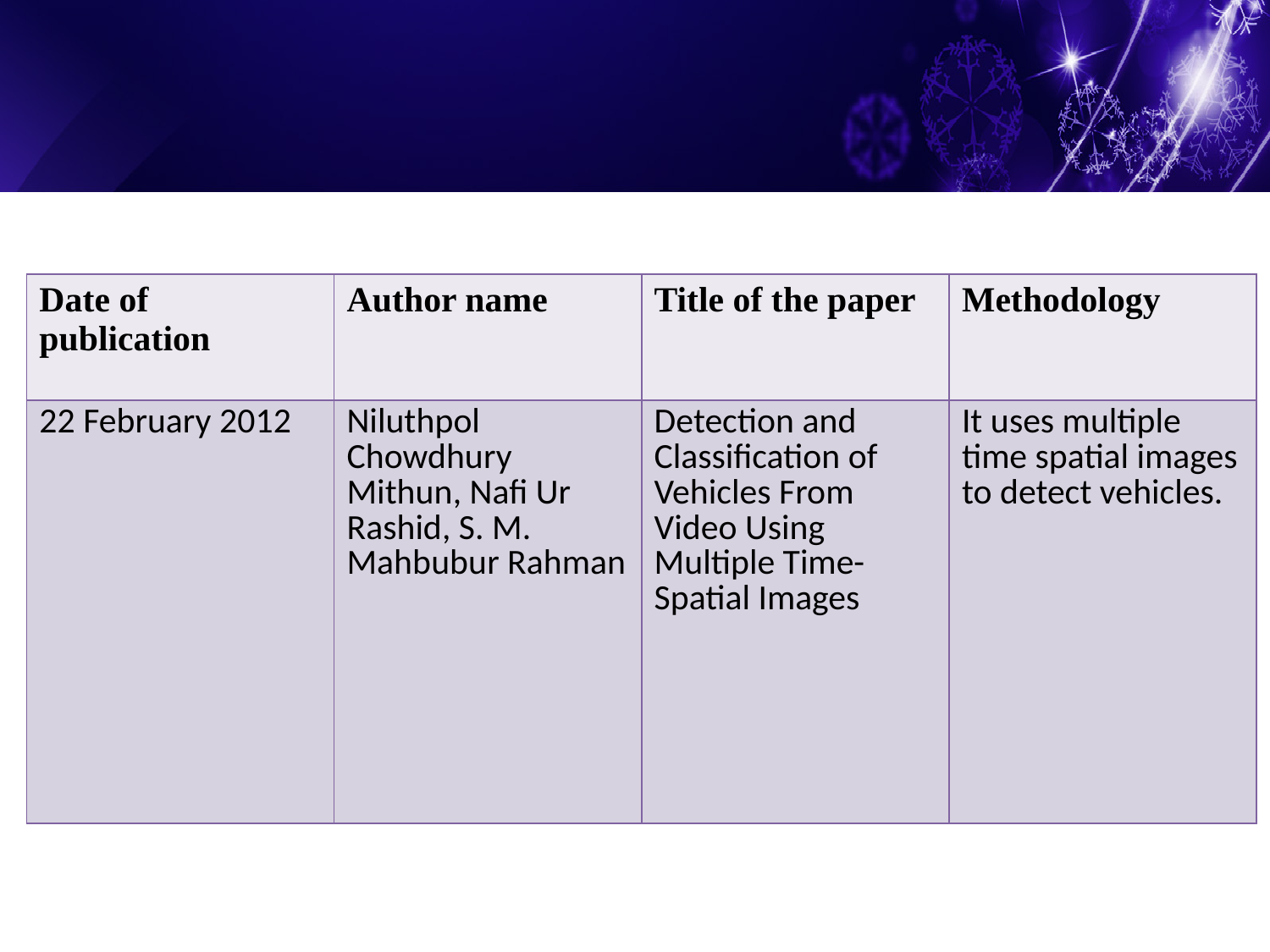

| Date of publication | Author name | Title of the paper | Methodology |
| --- | --- | --- | --- |
| 22 February 2012 | Niluthpol Chowdhury Mithun, Nafi Ur Rashid, S. M. Mahbubur Rahman | Detection and Classification of Vehicles From Video Using Multiple Time-Spatial Images | It uses multiple time spatial images to detect vehicles. |